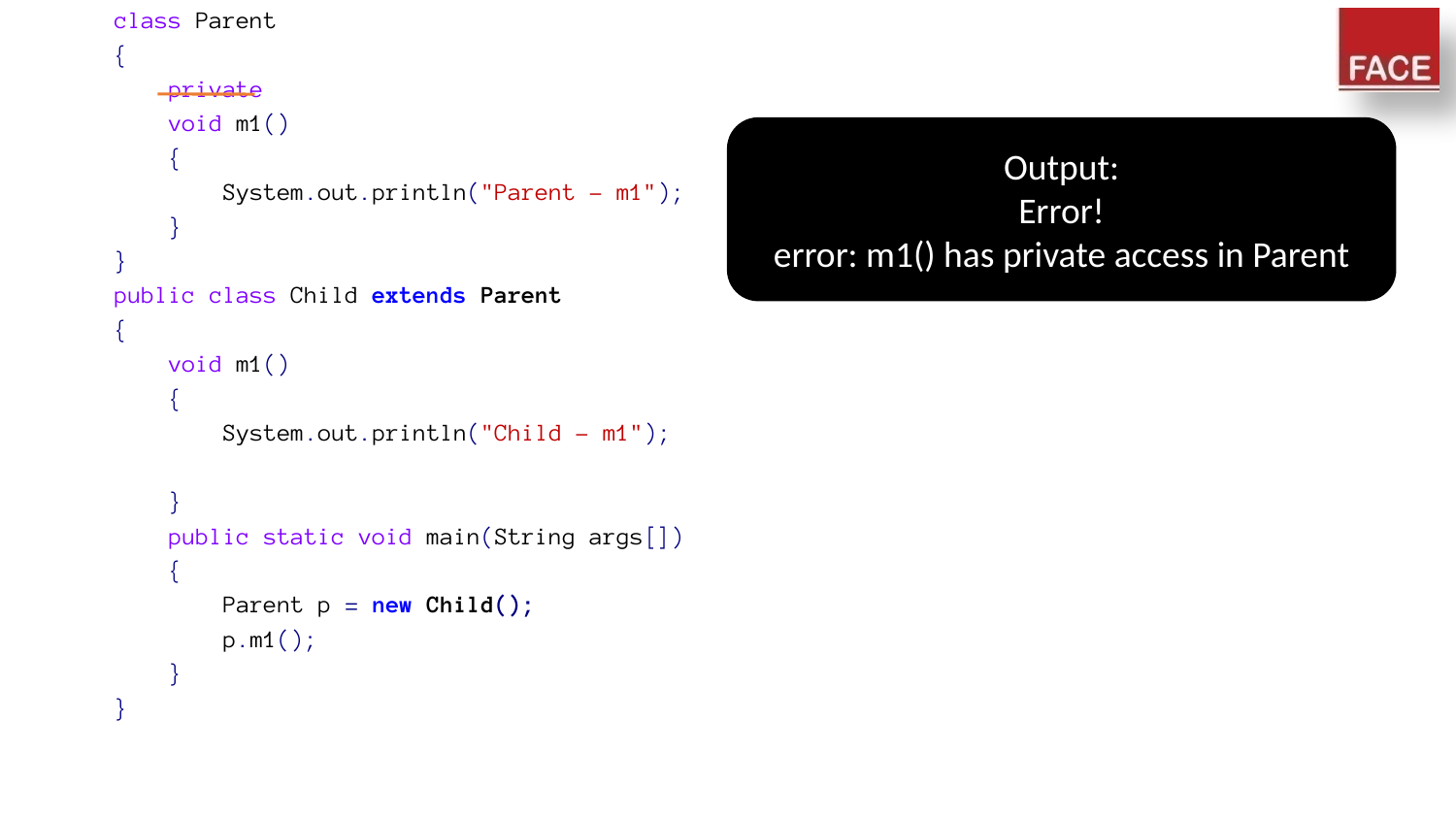

class Parent
{
    private
    void m1()
    {
        System.out.println("Parent - m1");
    }
}
public class Child extends Parent
{
    void m1()
    {
        System.out.println("Child - m1");

    }
    public static void main(String args[])
    {
        Parent p = new Child();
        p.m1();
    }
}
Output:
Error!
error: m1() has private access in Parent